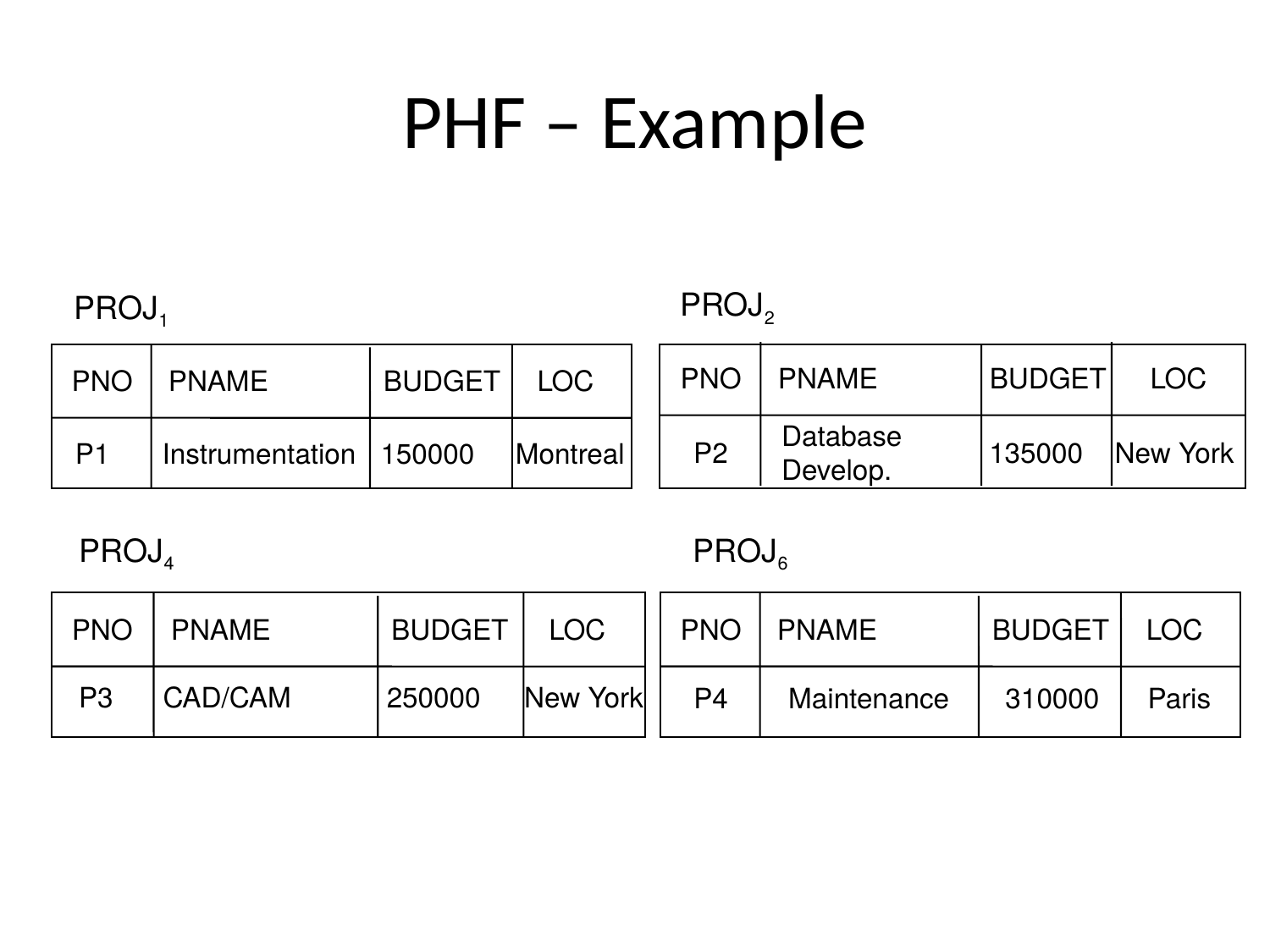

# PHF – Example
PROJ2
PROJ1

PNO
PNAME
BUDGET
LOC

PNO
PNAME
BUDGET
LOC
Database
Develop.

P2
135000
New York
P1
Instrumentation
150000
Montreal
PROJ4
PROJ6

PNO
PNAME
BUDGET
LOC

PNO
PNAME
BUDGET
LOC

P3
CAD/CAM
250000
New York
P4
Maintenance
310000
Paris